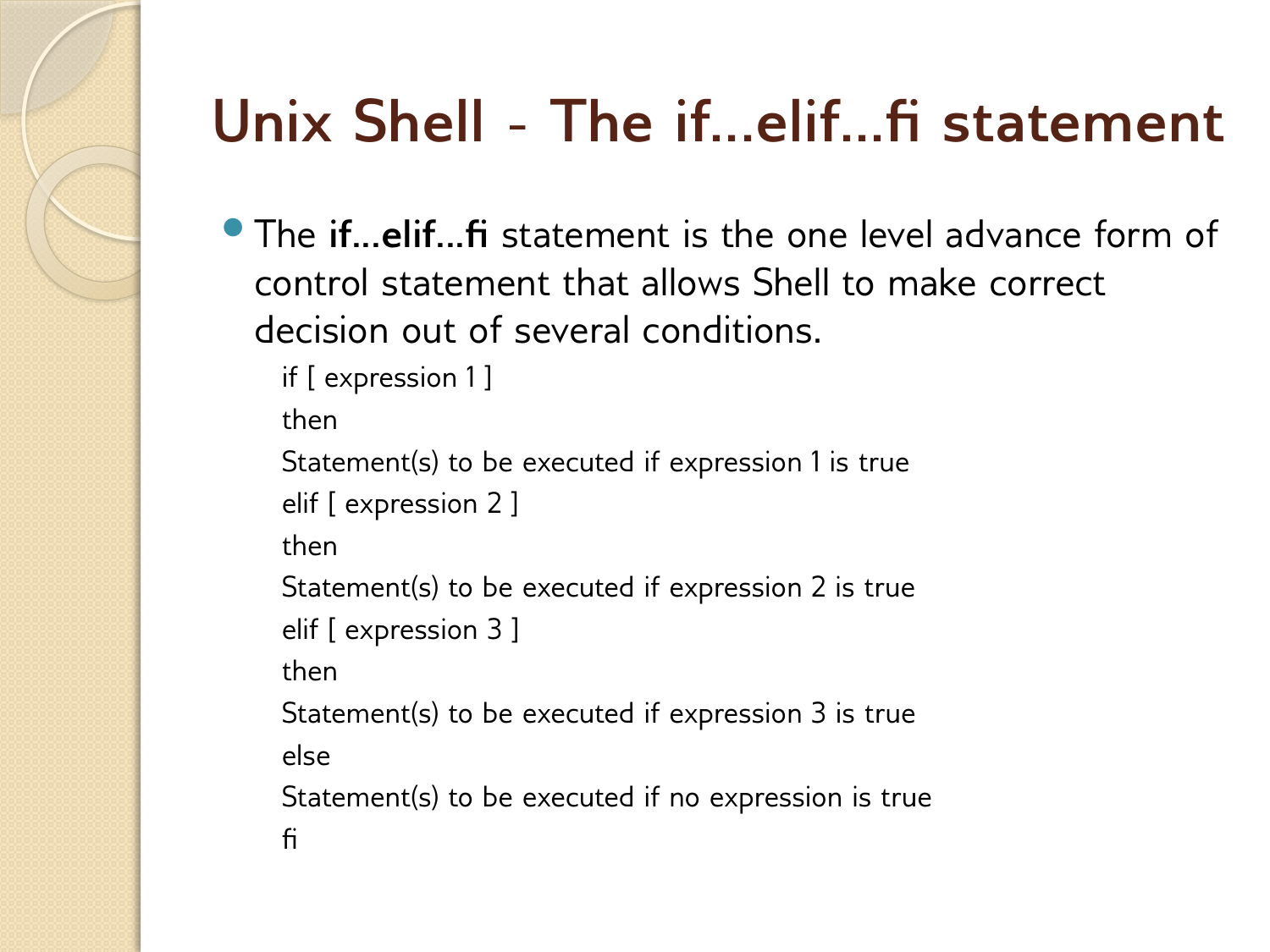

# Unix Shell - The if...elif...fi statement
The if...elif...fi statement is the one level advance form of control statement that allows Shell to make correct decision out of several conditions.
if [ expression 1 ]
then
Statement(s) to be executed if expression 1 is true
elif [ expression 2 ]
then
Statement(s) to be executed if expression 2 is true
elif [ expression 3 ]
then
Statement(s) to be executed if expression 3 is true
else
Statement(s) to be executed if no expression is true
fi